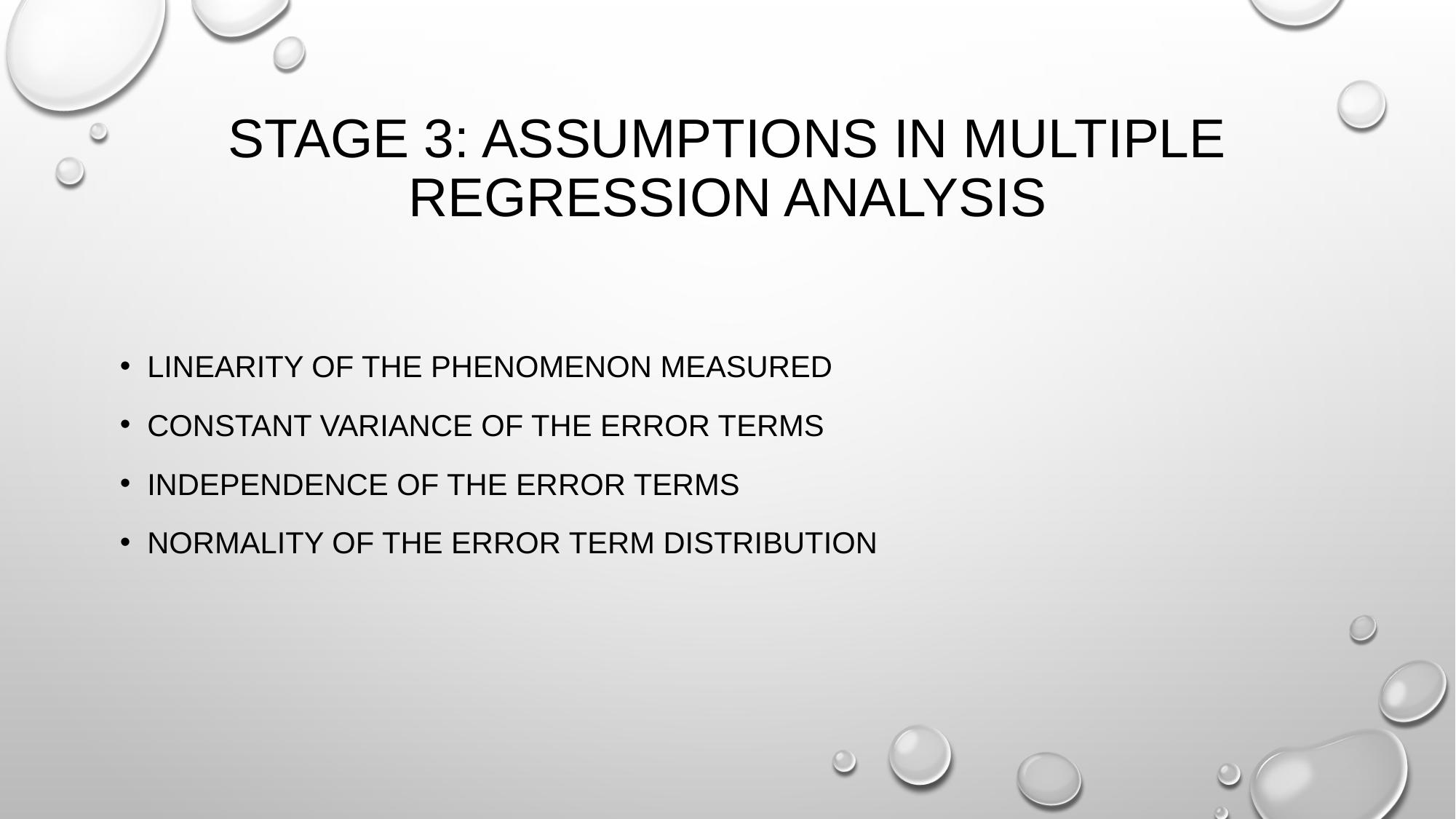

# STAGE 3: ASSUMPTIONS IN MULTIPLE REGRESSION ANALYSIS

Linearity of the phenomenon measured
Constant variance of the error terms
Independence of the error terms
Normality of the error term distribution